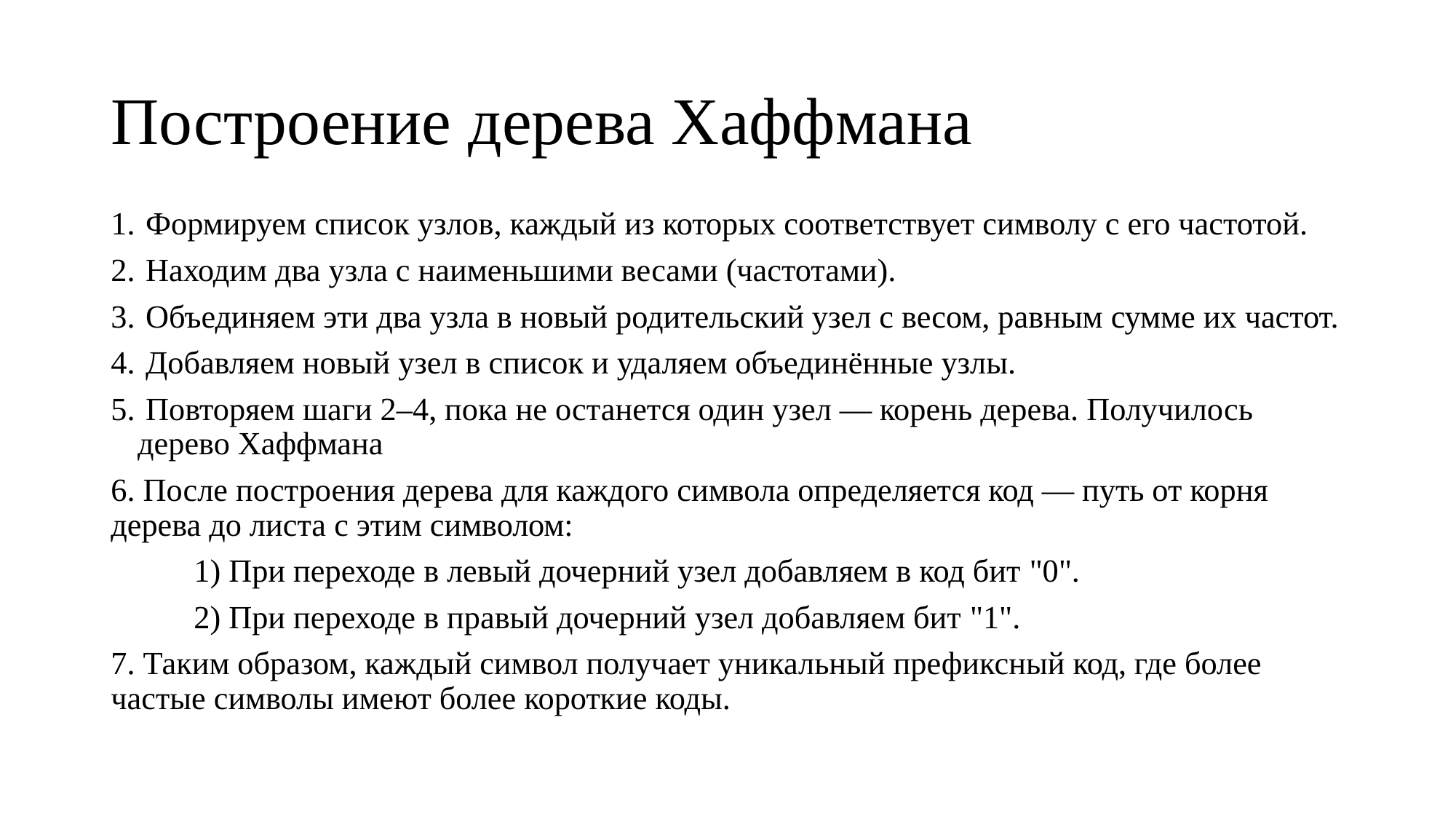

# Построение дерева Хаффмана
 Формируем список узлов, каждый из которых соответствует символу с его частотой.
 Находим два узла с наименьшими весами (частотами).
 Объединяем эти два узла в новый родительский узел с весом, равным сумме их частот.
 Добавляем новый узел в список и удаляем объединённые узлы.
 Повторяем шаги 2–4, пока не останется один узел — корень дерева. Получилось дерево Хаффмана
6. После построения дерева для каждого символа определяется код — путь от корня дерева до листа с этим символом:
	1) При переходе в левый дочерний узел добавляем в код бит "0".
	2) При переходе в правый дочерний узел добавляем бит "1".
7. Таким образом, каждый символ получает уникальный префиксный код, где более частые символы имеют более короткие коды.